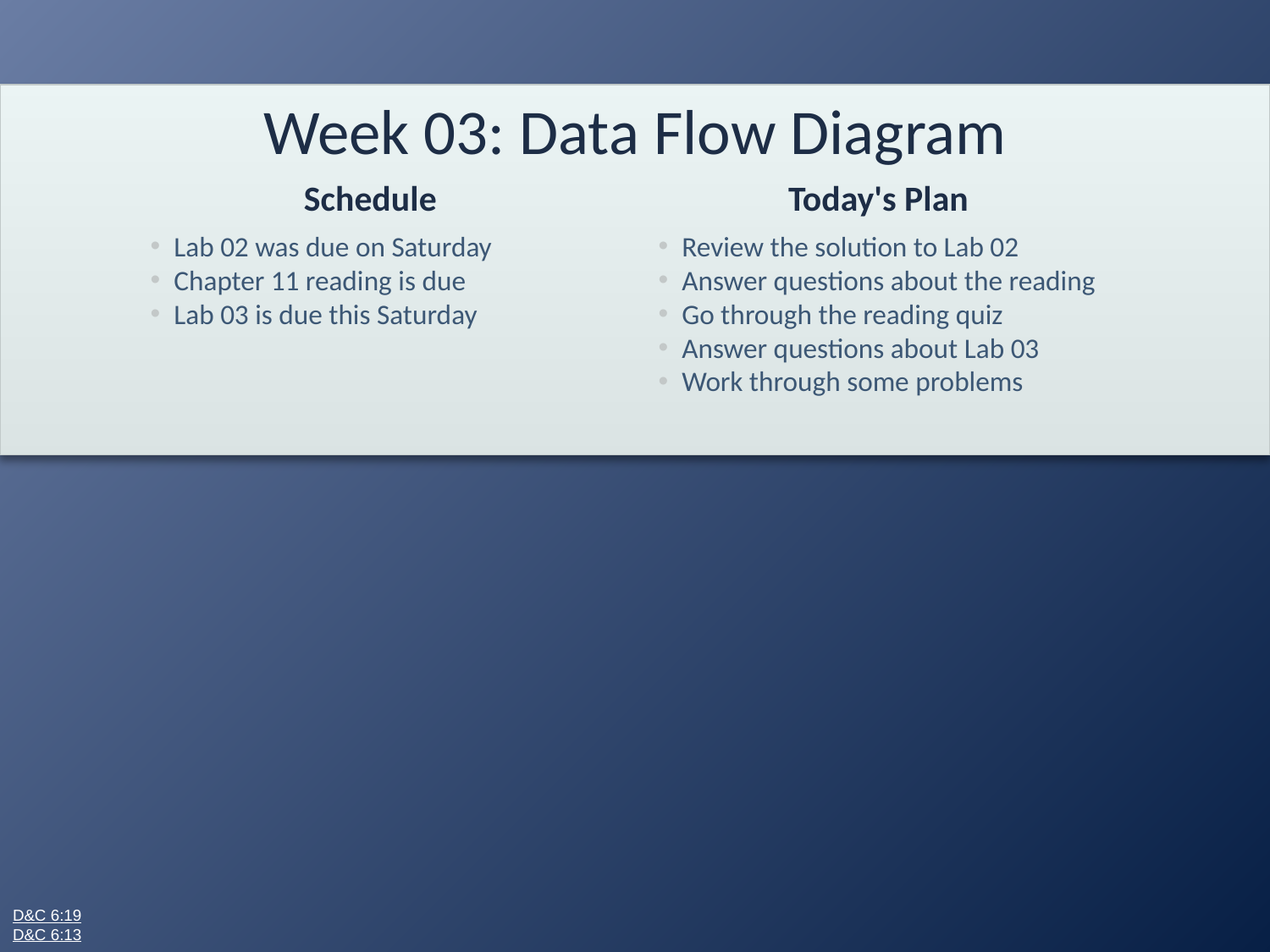

# Week 03: Data Flow Diagram
Lab 02 was due on Saturday
Chapter 11 reading is due
Lab 03 is due this Saturday

Review the solution to Lab 02
Answer questions about the reading
Go through the reading quiz
Answer questions about Lab 03
Work through some problems

D&C 6:19
D&C 6:13